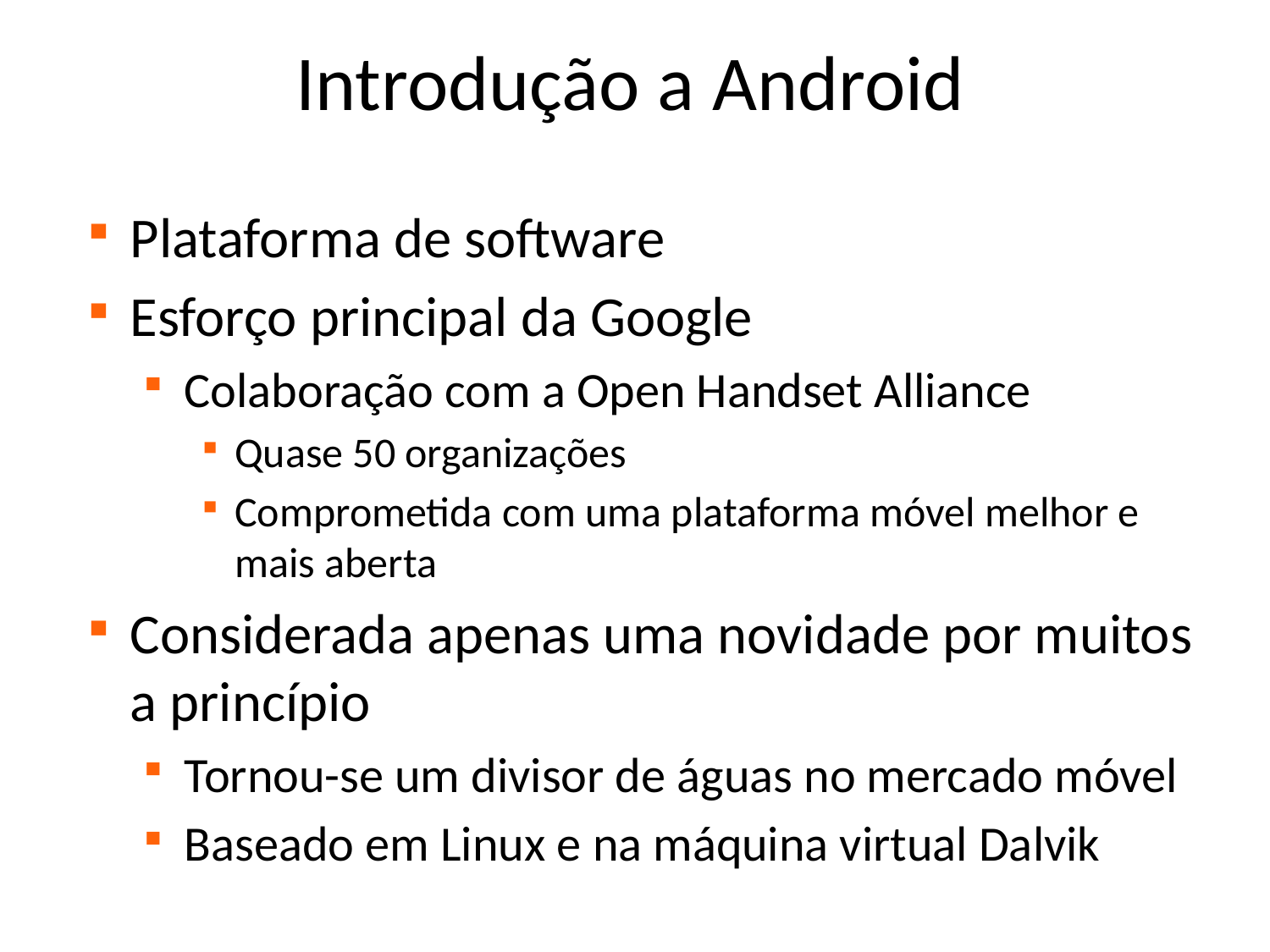

Introdução a Android
Plataforma de software
Esforço principal da Google
Colaboração com a Open Handset Alliance
Quase 50 organizações
Comprometida com uma plataforma móvel melhor e mais aberta
Considerada apenas uma novidade por muitos a princípio
Tornou-se um divisor de águas no mercado móvel
Baseado em Linux e na máquina virtual Dalvik